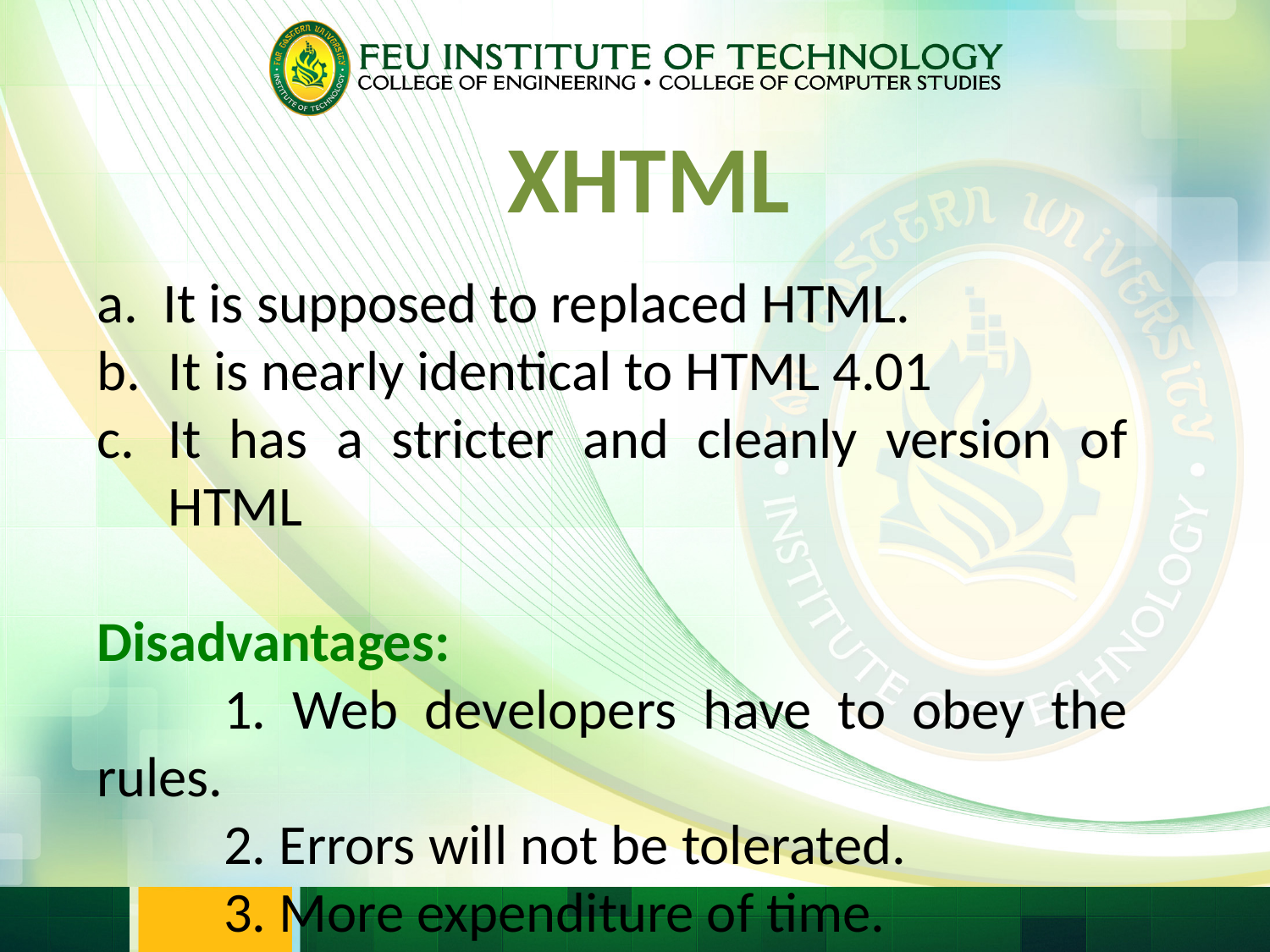

XHTML
a.  It is supposed to replaced HTML.
It is nearly identical to HTML 4.01
It has a stricter and cleanly version of HTML

Disadvantages:
	1. Web developers have to obey the rules.
	2. Errors will not be tolerated.
	3. More expenditure of time.